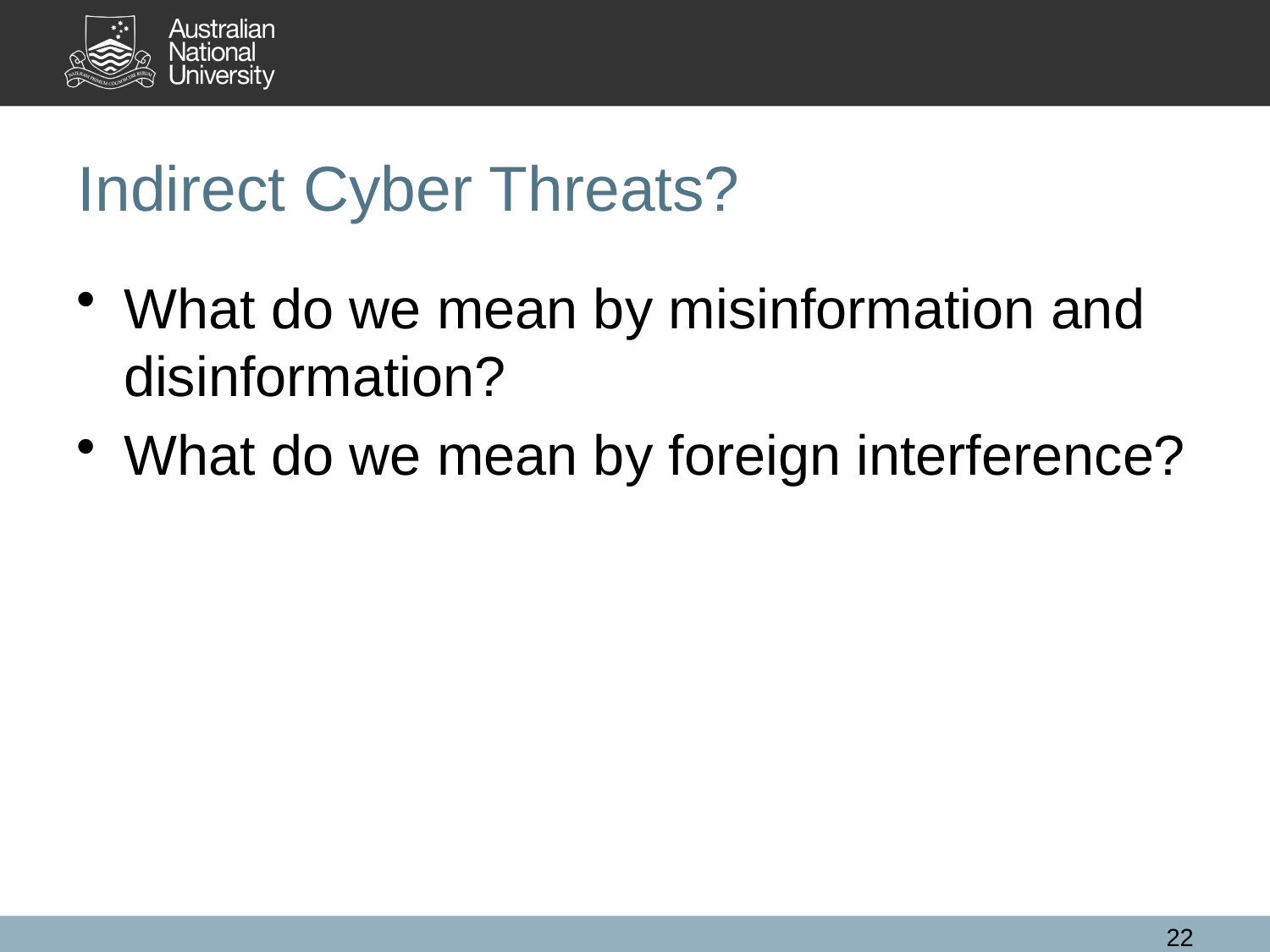

# Indirect Cyber Threats?
What do we mean by misinformation and disinformation?
What do we mean by foreign interference?
22